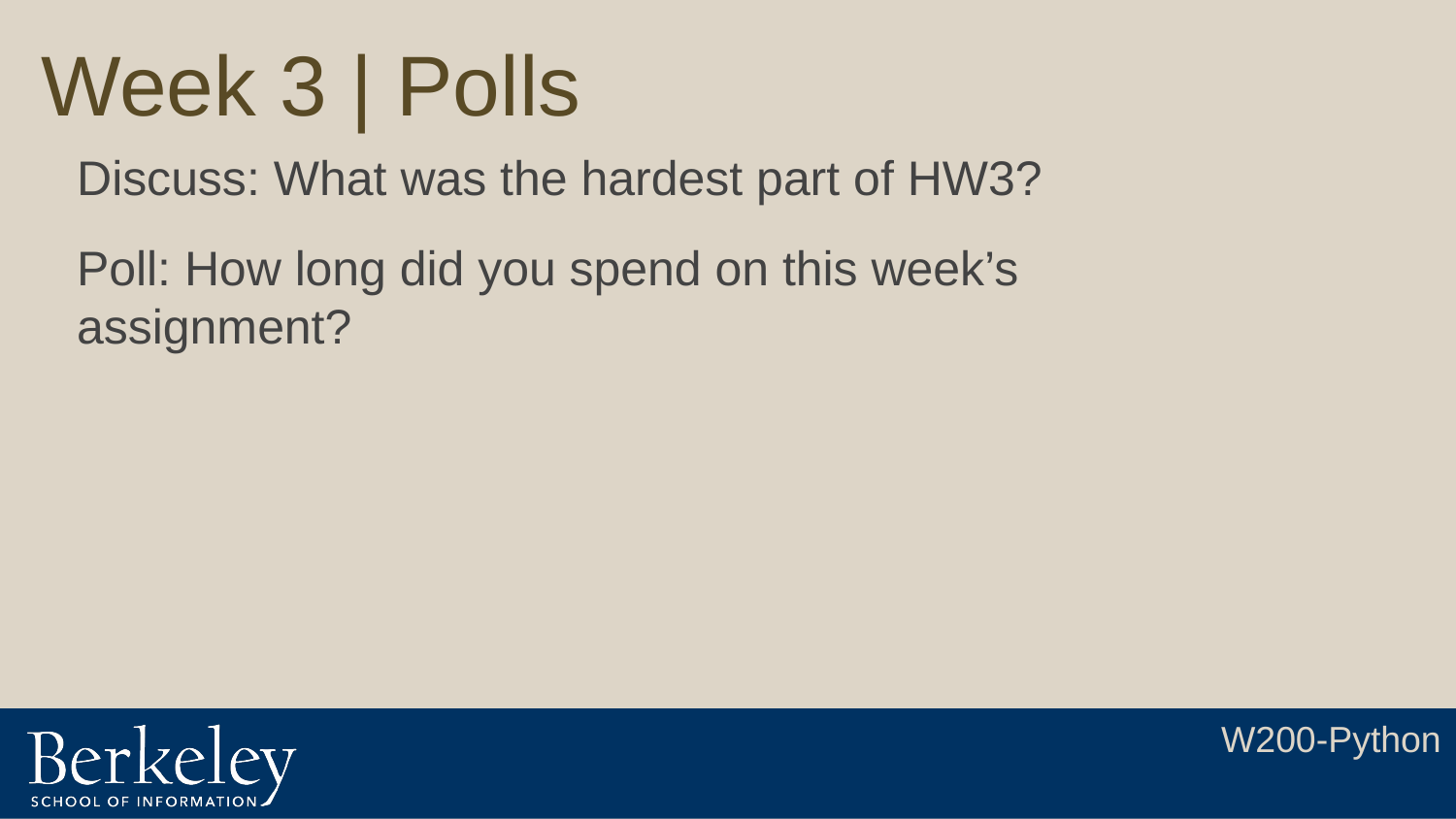

# Week 3 | Polls
Discuss: What was the hardest part of HW3?
Poll: How long did you spend on this week’s assignment?
11